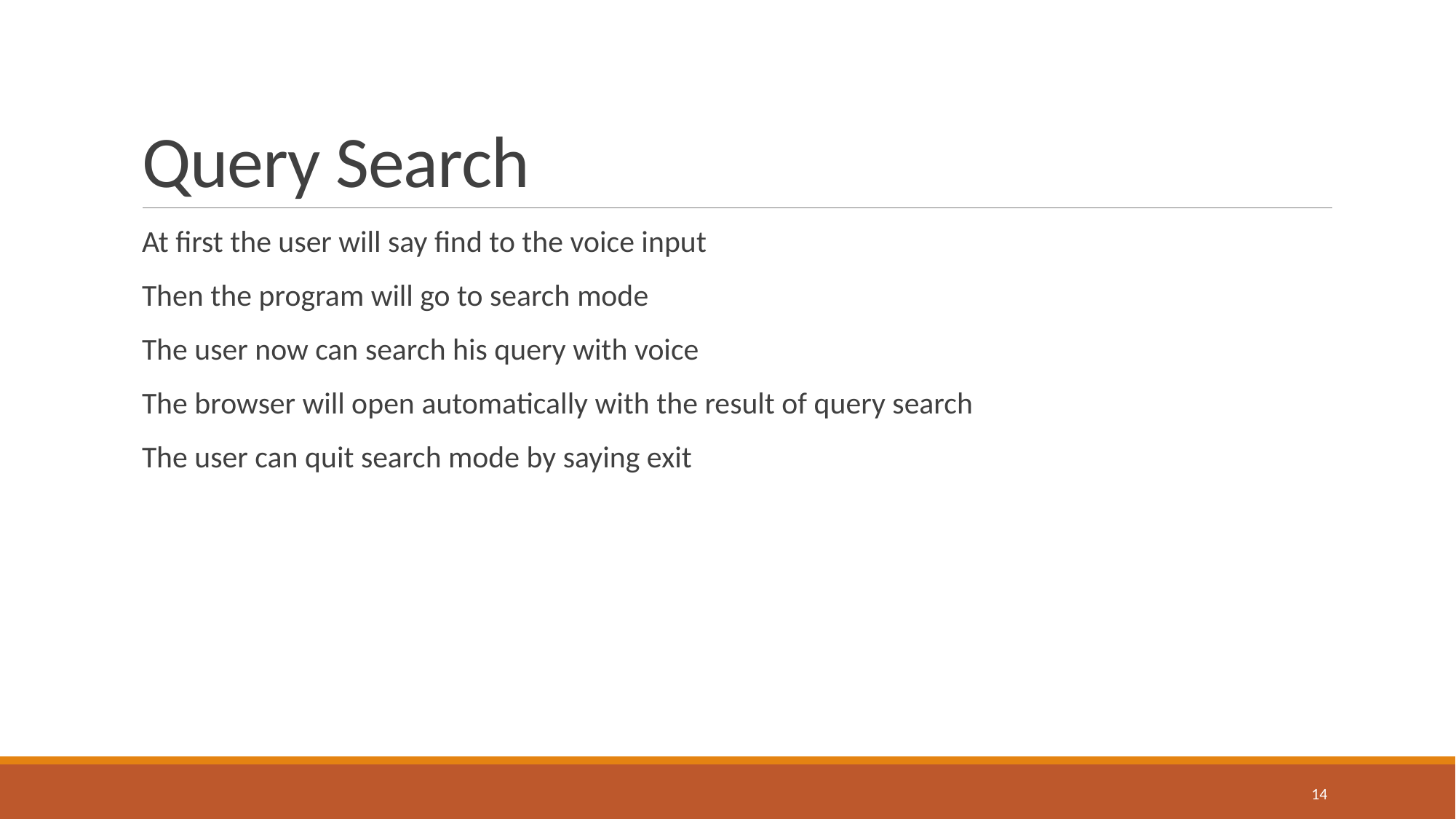

# Query Search
At first the user will say find to the voice input
Then the program will go to search mode
The user now can search his query with voice
The browser will open automatically with the result of query search
The user can quit search mode by saying exit
14